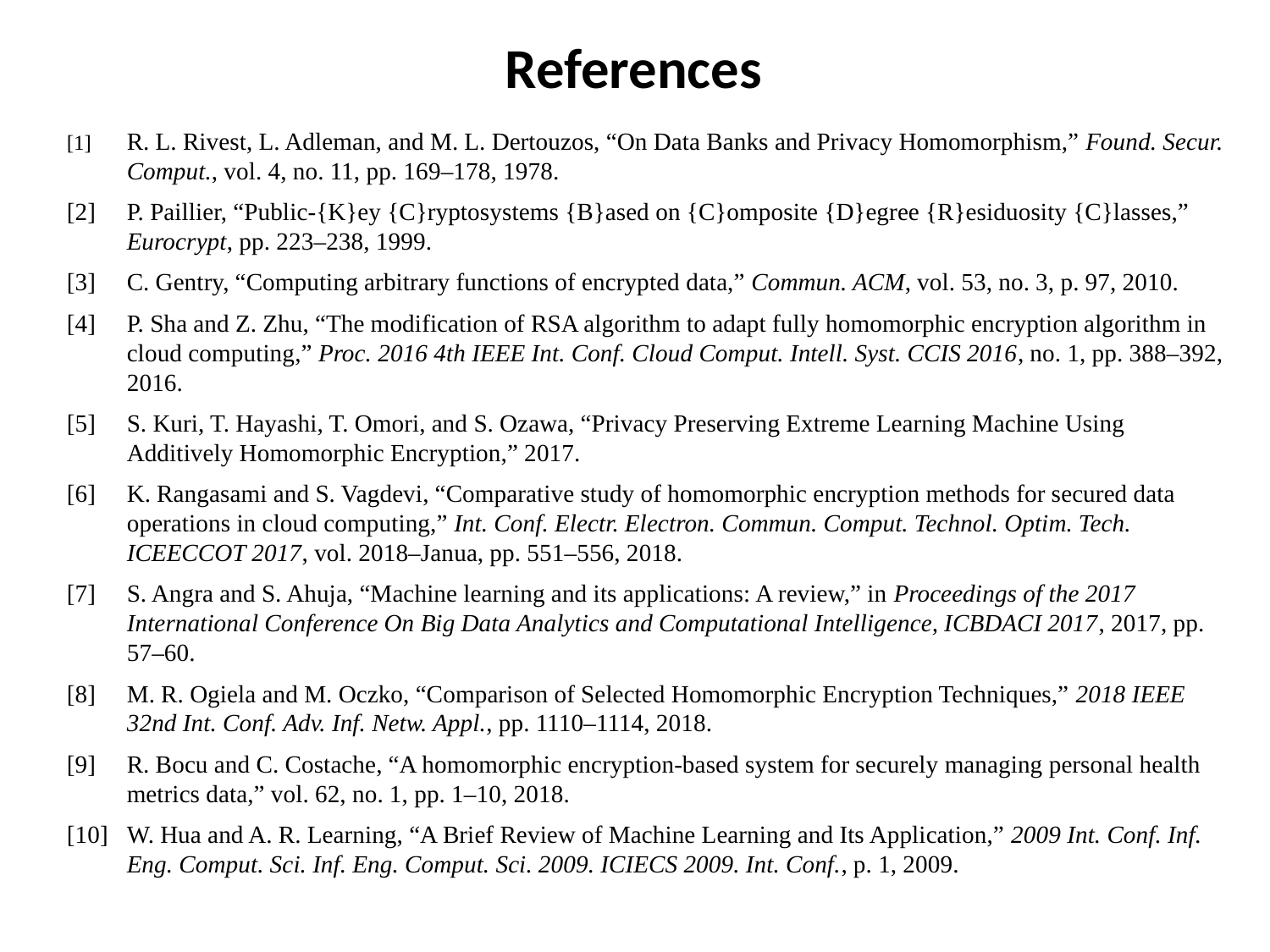

# References
[1]	R. L. Rivest, L. Adleman, and M. L. Dertouzos, “On Data Banks and Privacy Homomorphism,” Found. Secur. Comput., vol. 4, no. 11, pp. 169–178, 1978.
[2]	P. Paillier, “Public-{K}ey {C}ryptosystems {B}ased on {C}omposite {D}egree {R}esiduosity {C}lasses,” Eurocrypt, pp. 223–238, 1999.
[3]	C. Gentry, “Computing arbitrary functions of encrypted data,” Commun. ACM, vol. 53, no. 3, p. 97, 2010.
[4]	P. Sha and Z. Zhu, “The modification of RSA algorithm to adapt fully homomorphic encryption algorithm in cloud computing,” Proc. 2016 4th IEEE Int. Conf. Cloud Comput. Intell. Syst. CCIS 2016, no. 1, pp. 388–392, 2016.
[5]	S. Kuri, T. Hayashi, T. Omori, and S. Ozawa, “Privacy Preserving Extreme Learning Machine Using Additively Homomorphic Encryption,” 2017.
[6]	K. Rangasami and S. Vagdevi, “Comparative study of homomorphic encryption methods for secured data operations in cloud computing,” Int. Conf. Electr. Electron. Commun. Comput. Technol. Optim. Tech. ICEECCOT 2017, vol. 2018–Janua, pp. 551–556, 2018.
[7]	S. Angra and S. Ahuja, “Machine learning and its applications: A review,” in Proceedings of the 2017 International Conference On Big Data Analytics and Computational Intelligence, ICBDACI 2017, 2017, pp. 57–60.
[8]	M. R. Ogiela and M. Oczko, “Comparison of Selected Homomorphic Encryption Techniques,” 2018 IEEE 32nd Int. Conf. Adv. Inf. Netw. Appl., pp. 1110–1114, 2018.
[9]	R. Bocu and C. Costache, “A homomorphic encryption-based system for securely managing personal health metrics data,” vol. 62, no. 1, pp. 1–10, 2018.
[10]	W. Hua and A. R. Learning, “A Brief Review of Machine Learning and Its Application,” 2009 Int. Conf. Inf. Eng. Comput. Sci. Inf. Eng. Comput. Sci. 2009. ICIECS 2009. Int. Conf., p. 1, 2009.